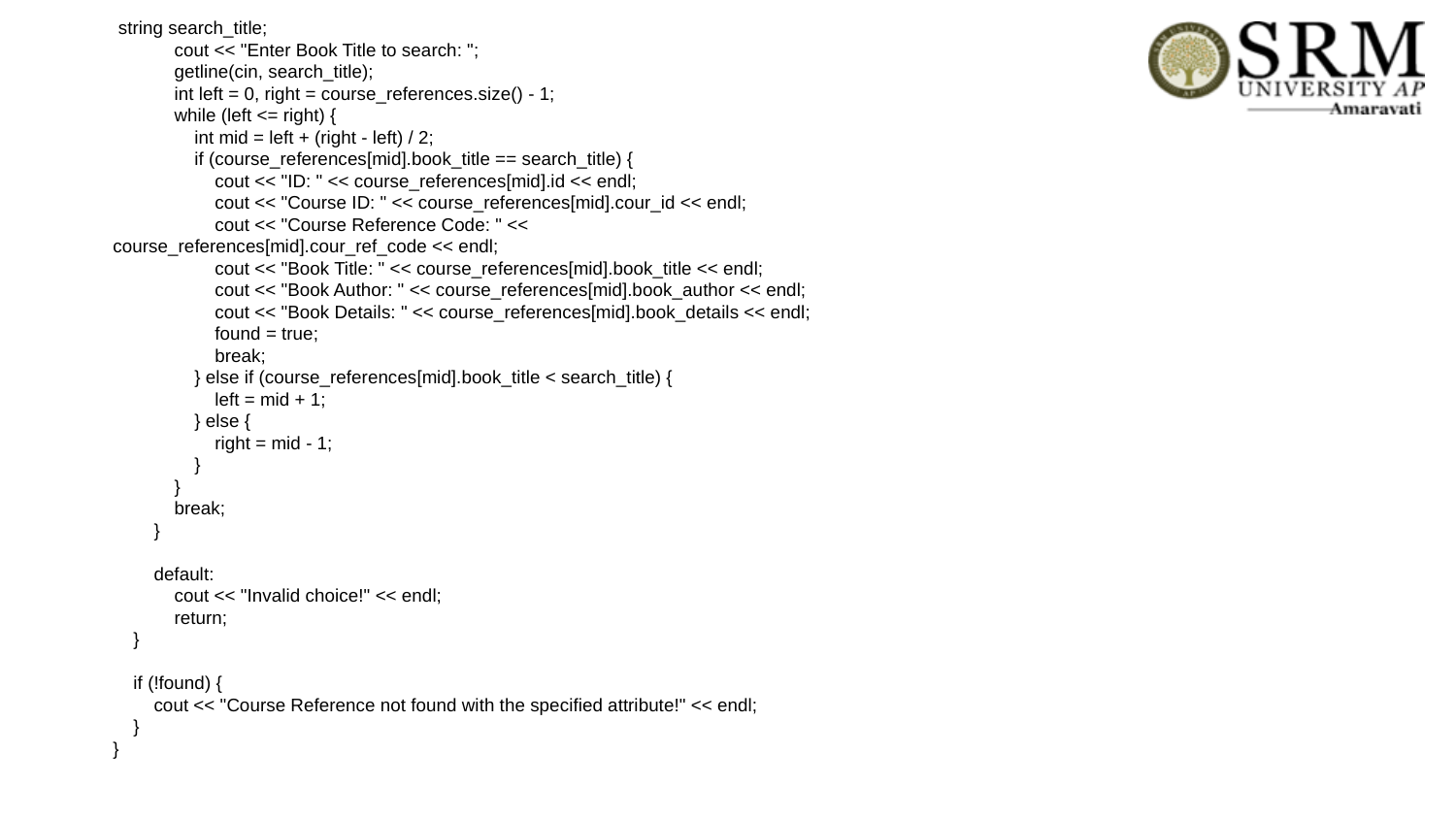

string search_title;
            cout << "Enter Book Title to search: ";
            getline(cin, search_title);
            int left = 0, right = course_references.size() - 1;
            while (left <= right) {
                int mid = left + (right - left) / 2;
                if (course_references[mid].book_title == search_title) {
                    cout << "ID: " << course_references[mid].id << endl;
                    cout << "Course ID: " << course_references[mid].cour_id << endl;
                    cout << "Course Reference Code: " << course_references[mid].cour_ref_code << endl;
                    cout << "Book Title: " << course_references[mid].book_title << endl;
                    cout << "Book Author: " << course_references[mid].book_author << endl;
                    cout << "Book Details: " << course_references[mid].book_details << endl;
                    found = true;
                    break;
                } else if (course_references[mid].book_title < search_title) {
                    left = mid + 1;
                } else {
                    right = mid - 1;
                }
            }
            break;
        }

        default:
            cout << "Invalid choice!" << endl;
            return;
    }

    if (!found) {
        cout << "Course Reference not found with the specified attribute!" << endl;
    }
}